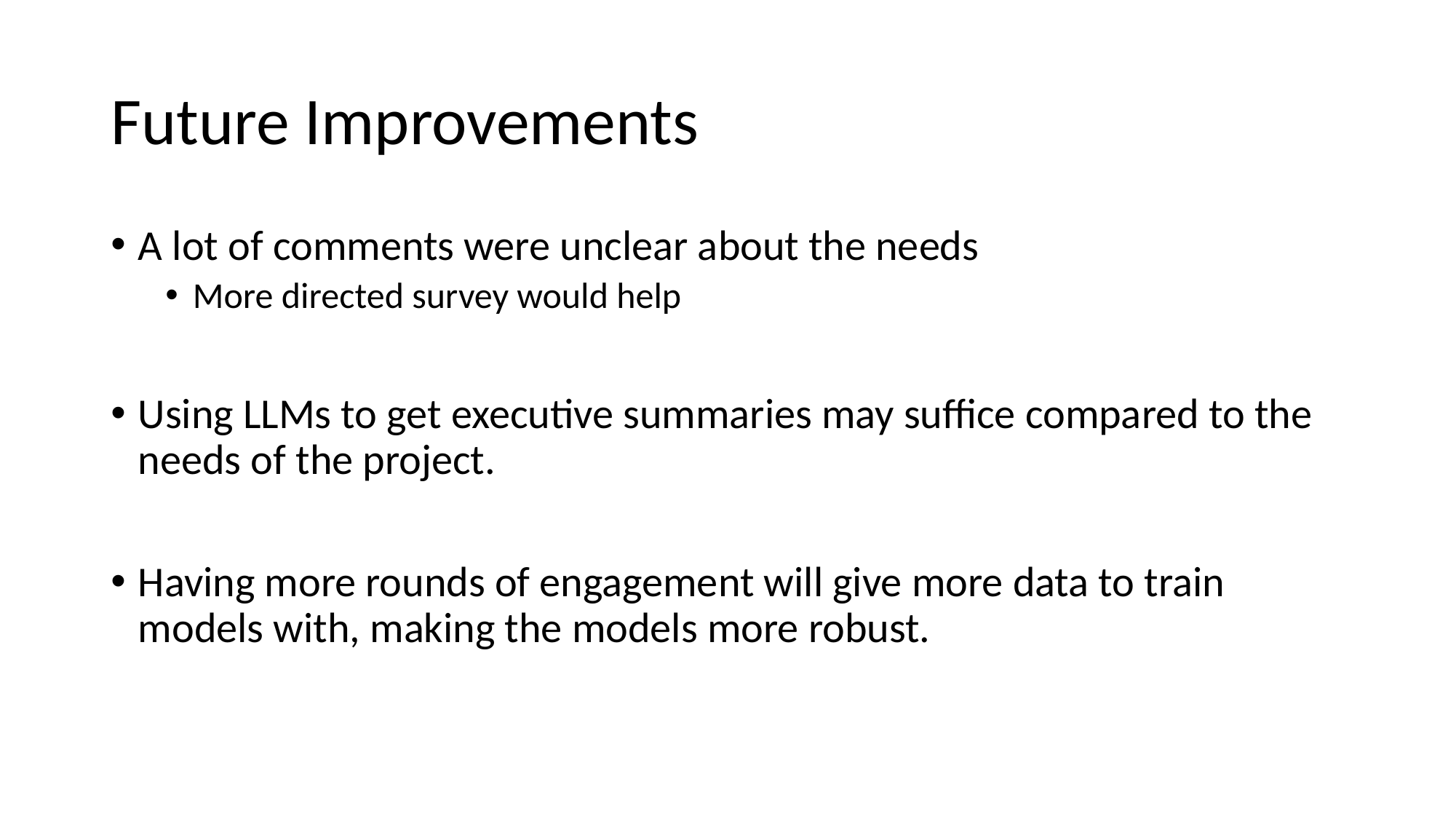

# Future Improvements
A lot of comments were unclear about the needs
More directed survey would help

Using LLMs to get executive summaries may suffice compared to the needs of the project.

Having more rounds of engagement will give more data to train models with, making the models more robust.